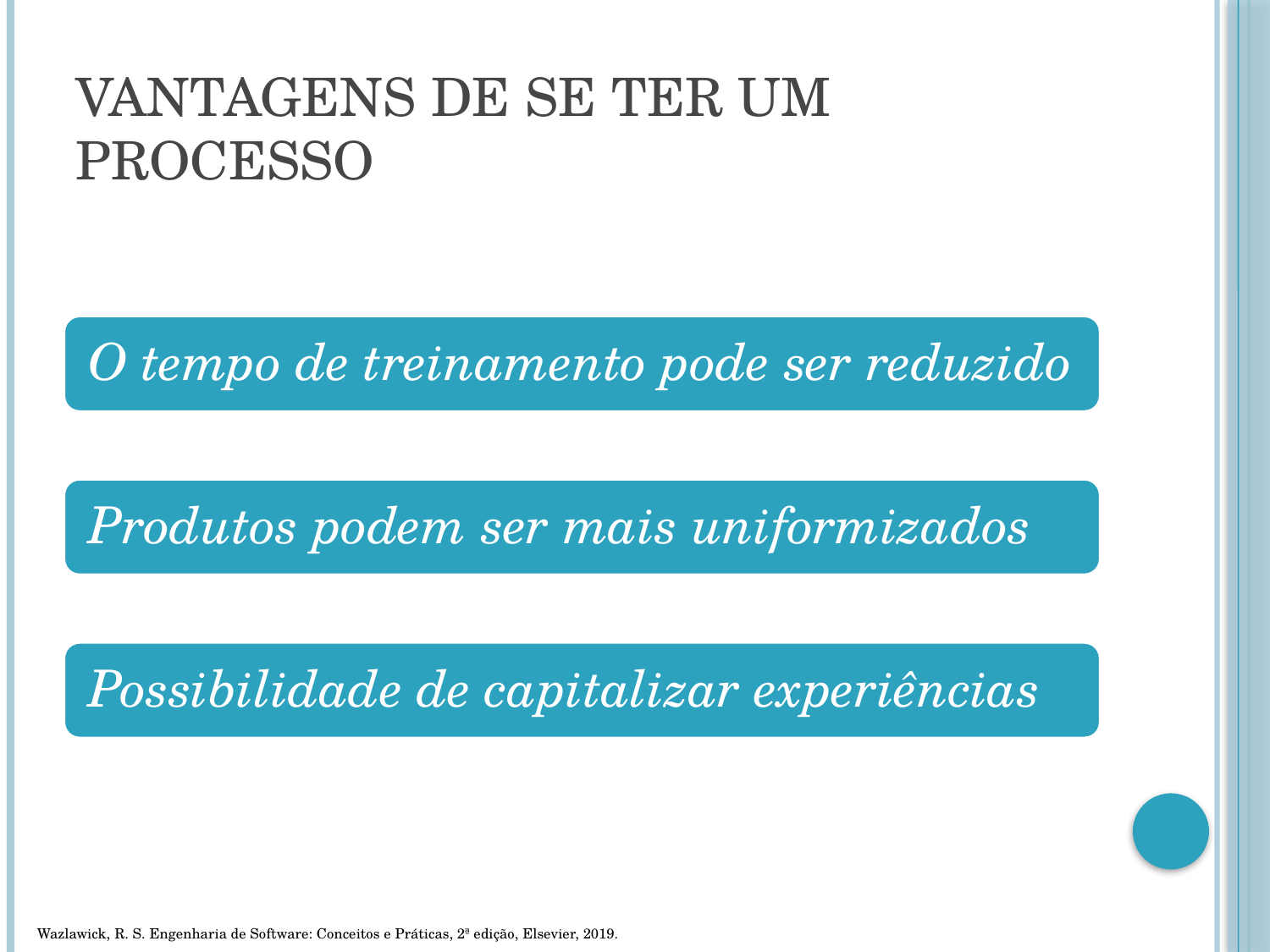

# Vantagens de se ter um processo
O tempo de treinamento pode ser reduzido

Produtos podem ser mais uniformizados

Possibilidade de capitalizar experiências